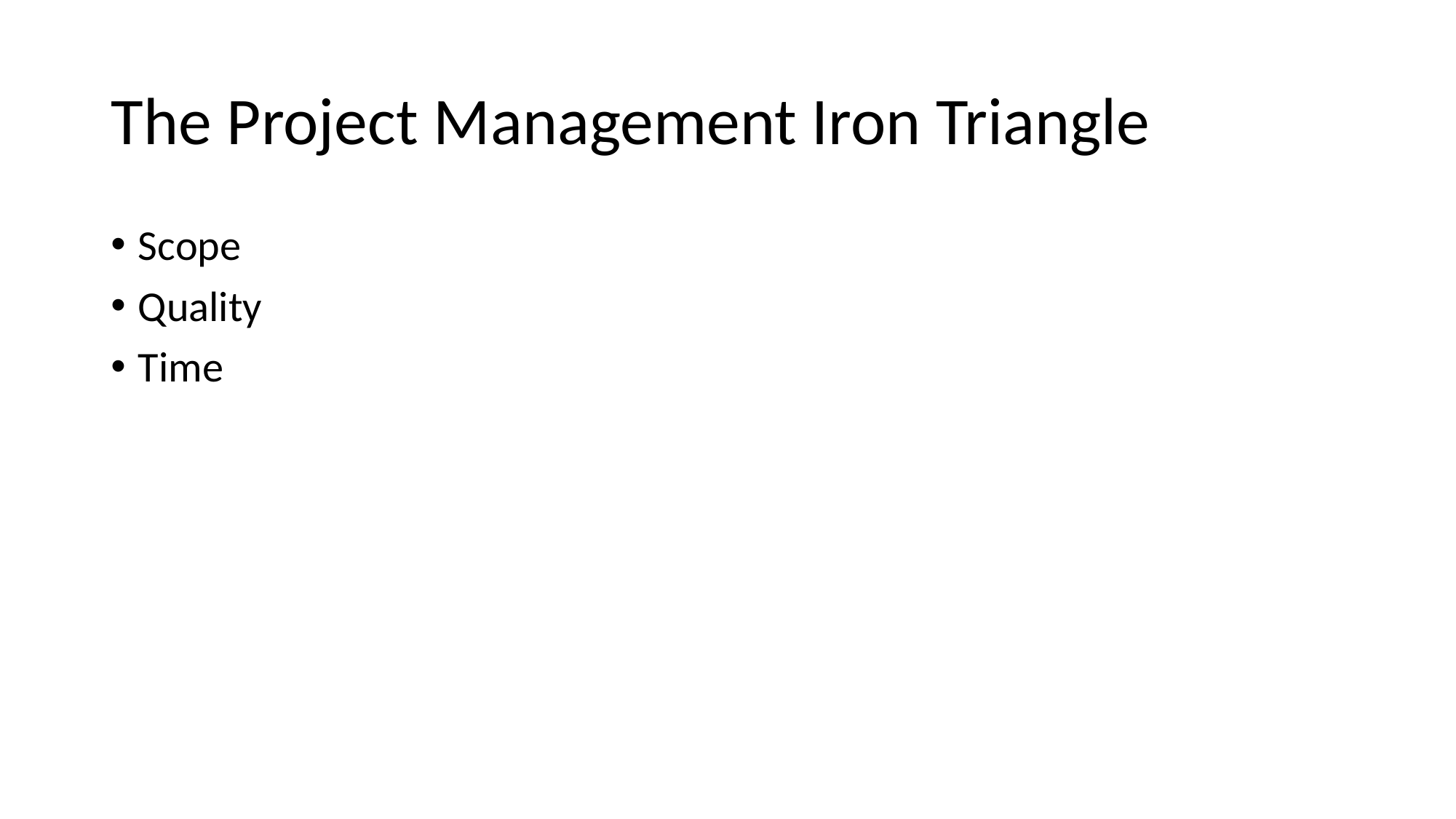

# The Project Management Iron Triangle
Scope
Quality
Time